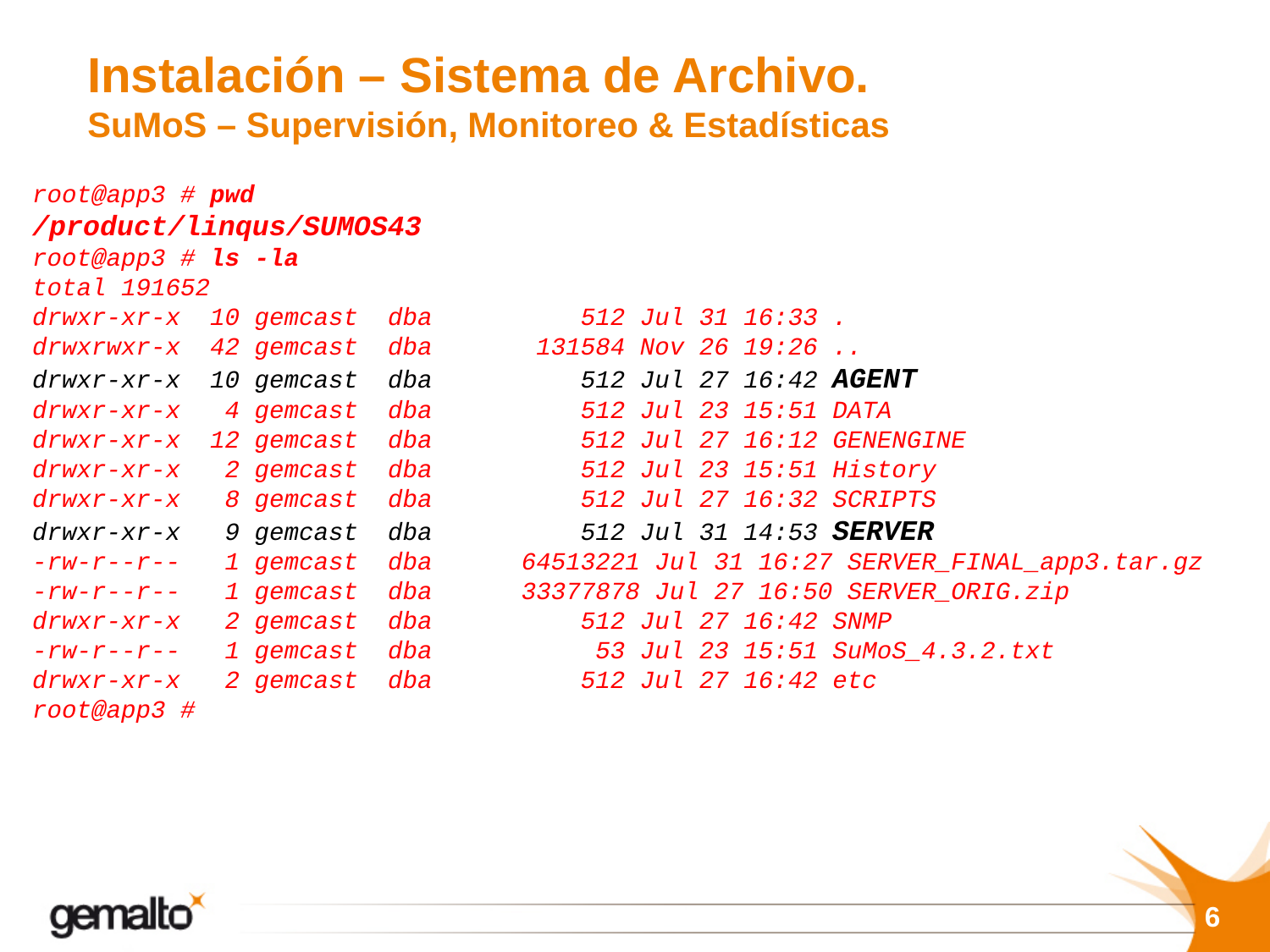

# Instalación – Sistema de Archivo. SuMoS – Supervisión, Monitoreo & Estadísticas
root@app3 # pwd
/product/linqus/SUMOS43
root@app3 # ls -la
total 191652
drwxr-xr-x  10 gemcast  dba          512 Jul 31 16:33 .
drwxrwxr-x  42 gemcast  dba       131584 Nov 26 19:26 ..
drwxr-xr-x  10 gemcast  dba          512 Jul 27 16:42 AGENT
drwxr-xr-x   4 gemcast  dba          512 Jul 23 15:51 DATA
drwxr-xr-x  12 gemcast  dba          512 Jul 27 16:12 GENENGINE
drwxr-xr-x   2 gemcast  dba          512 Jul 23 15:51 History
drwxr-xr-x   8 gemcast  dba          512 Jul 27 16:32 SCRIPTS
drwxr-xr-x   9 gemcast  dba          512 Jul 31 14:53 SERVER
-rw-r--r--   1 gemcast  dba      64513221 Jul 31 16:27 SERVER_FINAL_app3.tar.gz
-rw-r--r--   1 gemcast  dba      33377878 Jul 27 16:50 SERVER_ORIG.zip
drwxr-xr-x   2 gemcast  dba          512 Jul 27 16:42 SNMP
-rw-r--r--   1 gemcast  dba           53 Jul 23 15:51 SuMoS_4.3.2.txt
drwxr-xr-x   2 gemcast  dba          512 Jul 27 16:42 etc
root@app3 #
6